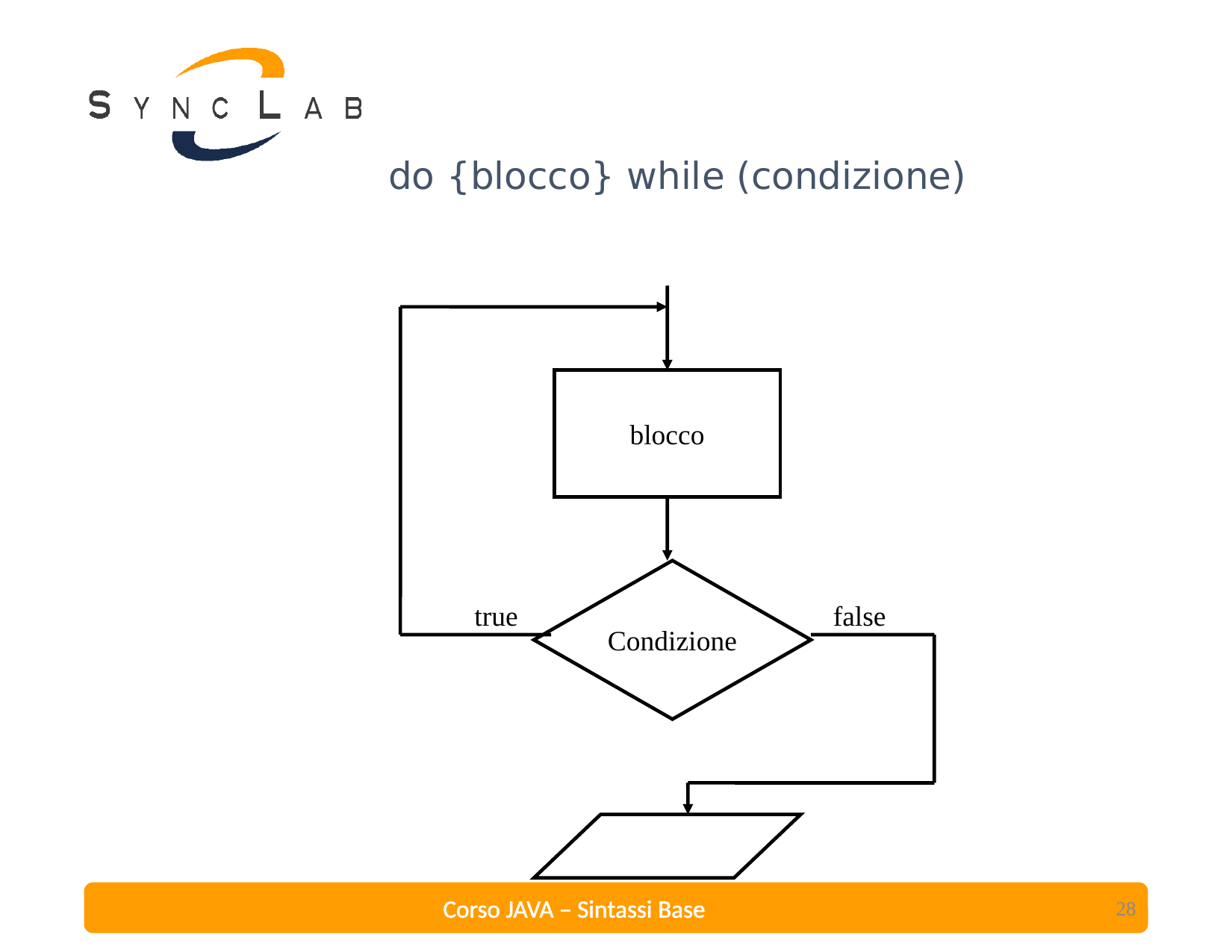

# do {blocco} while (condizione)

blocco

Condizione
true
false

28
Corso JAVA – Sintassi Base